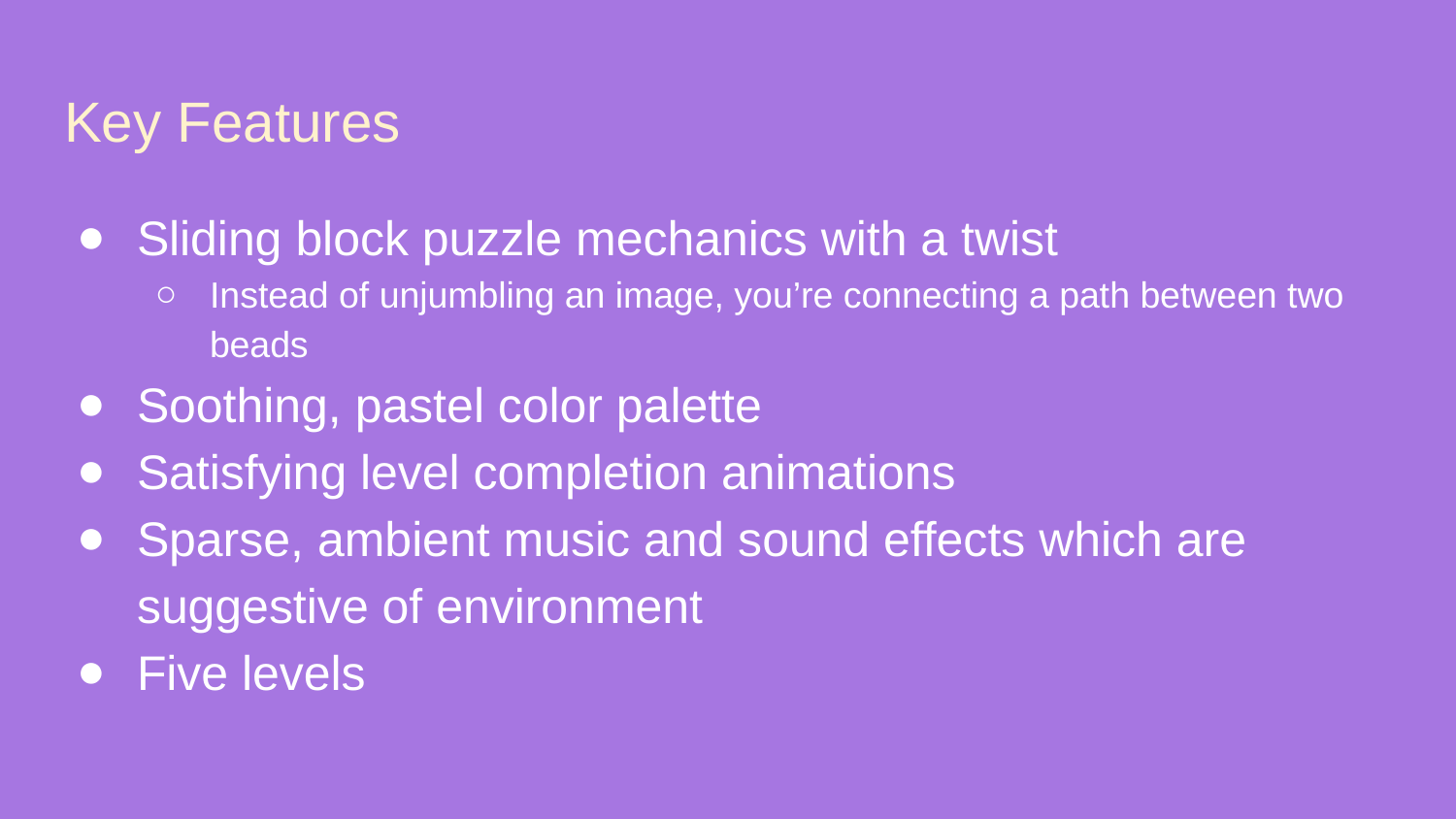

# Key Features
Sliding block puzzle mechanics with a twist
Instead of unjumbling an image, you’re connecting a path between two beads
Soothing, pastel color palette
Satisfying level completion animations
Sparse, ambient music and sound effects which are suggestive of environment
Five levels